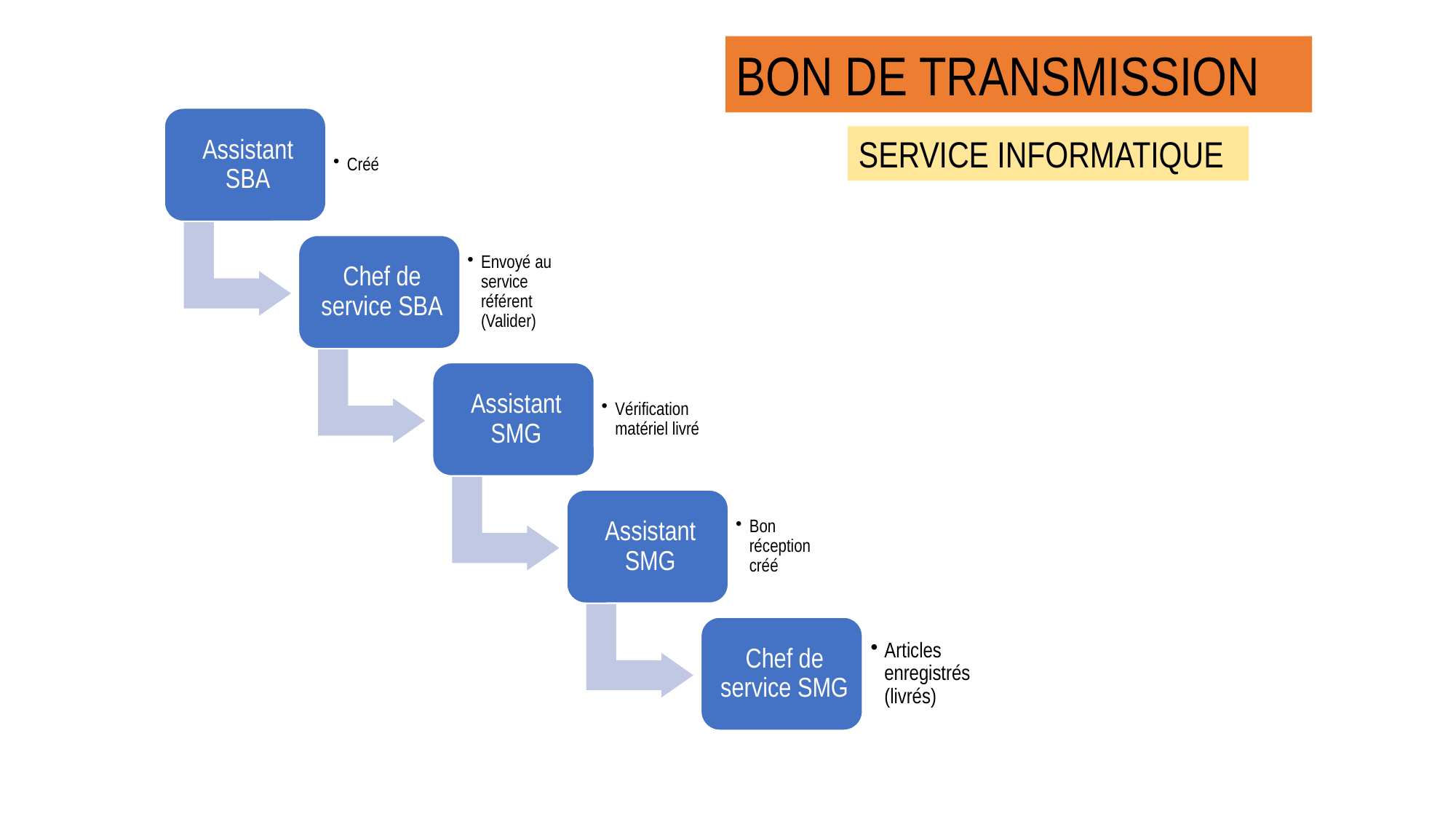

BON DE TRANSMISSION
Assistant SBA
Créé
Chef de service SBA
Envoyé au service référent (Valider)
Assistant SMG
Vérification matériel livré
Assistant SMG
Bon réception créé
Chef de service SMG
Articles enregistrés (livrés)
SERVICE INFORMATIQUE